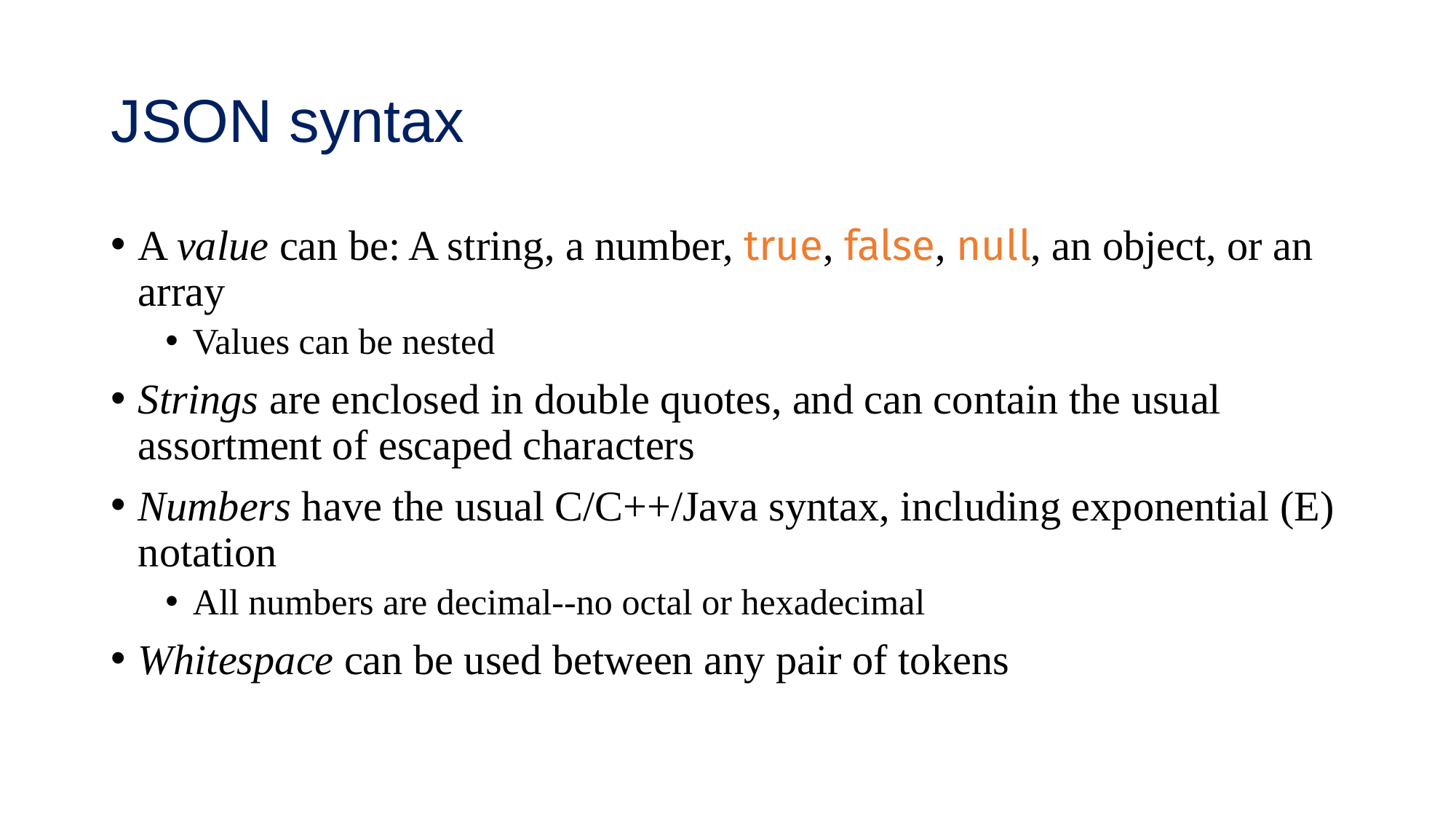

# JSON syntax
A value can be: A string, a number, true, false, null, an object, or an array
Values can be nested
Strings are enclosed in double quotes, and can contain the usual assortment of escaped characters
Numbers have the usual C/C++/Java syntax, including exponential (E) notation
All numbers are decimal--no octal or hexadecimal
Whitespace can be used between any pair of tokens